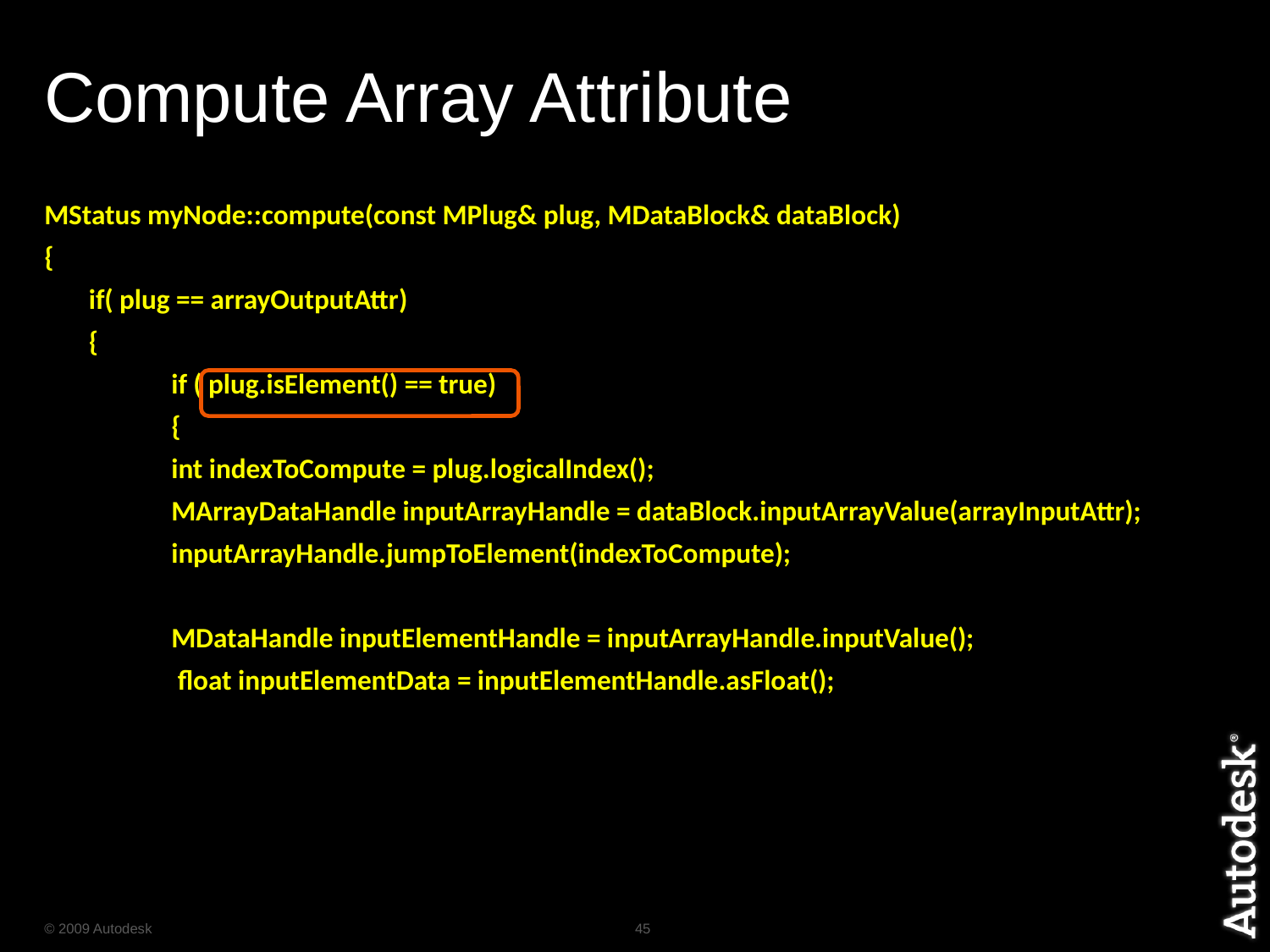

# Compute Array Attribute
MStatus myNode::compute(const MPlug& plug, MDataBlock& dataBlock)
{
       if( plug == arrayOutputAttr)
       {
	if ( plug.isElement() == true)
	{
 	int indexToCompute = plug.logicalIndex();
            	MArrayDataHandle inputArrayHandle = dataBlock.inputArrayValue(arrayInputAttr);
            	inputArrayHandle.jumpToElement(indexToCompute);

	MDataHandle inputElementHandle = inputArrayHandle.inputValue();
	 float inputElementData = inputElementHandle.asFloat();